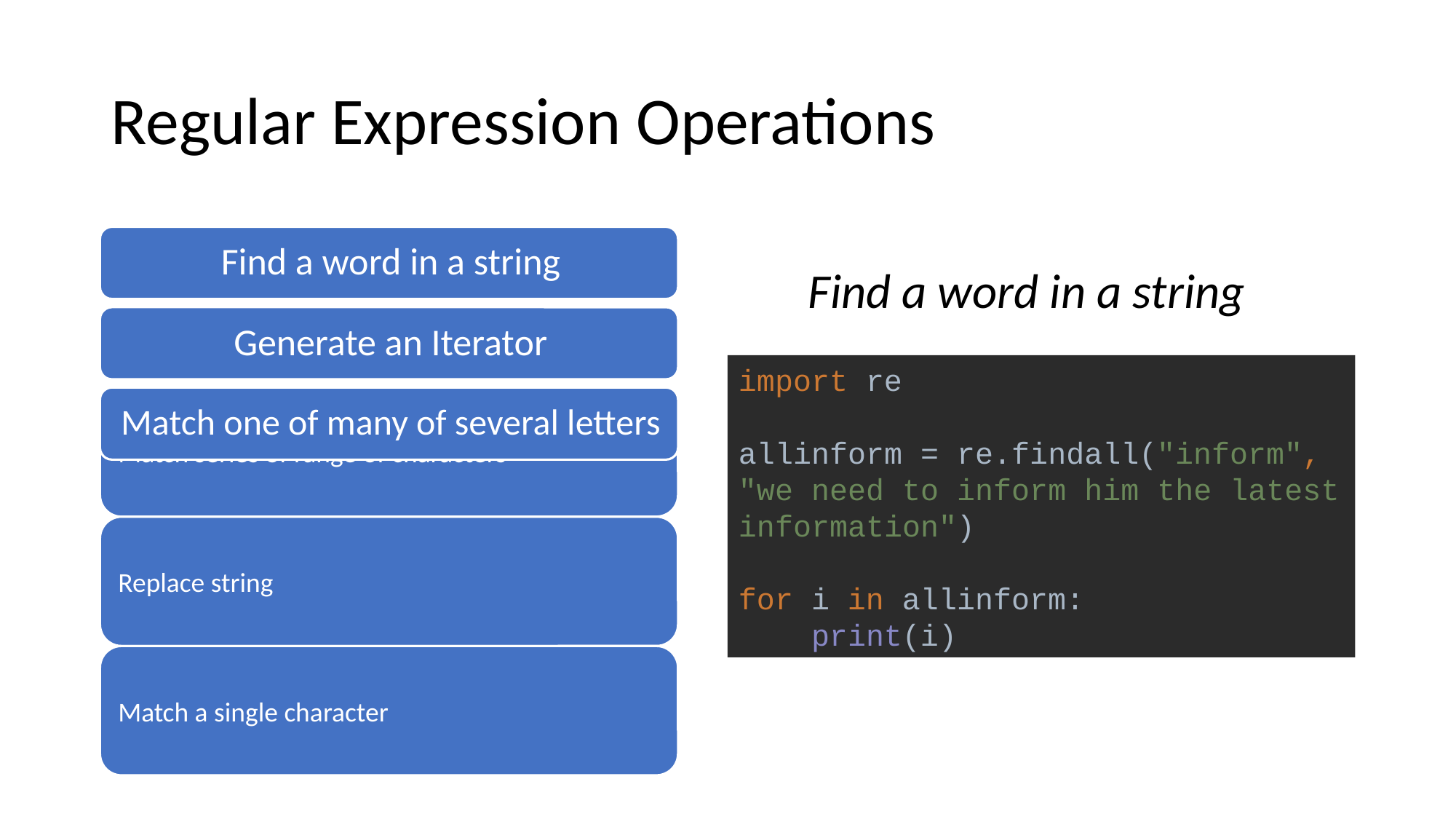

# Regular Expression Operations
Find a word in a string
Generate an Iterator
Match one of many of several letters
Find a word in a string

import re
allinform = re.findall("inform", "we need to inform him the latest information")
for i in allinform:
    print(i)
Match series of range of characters
Replace string
Match a single character